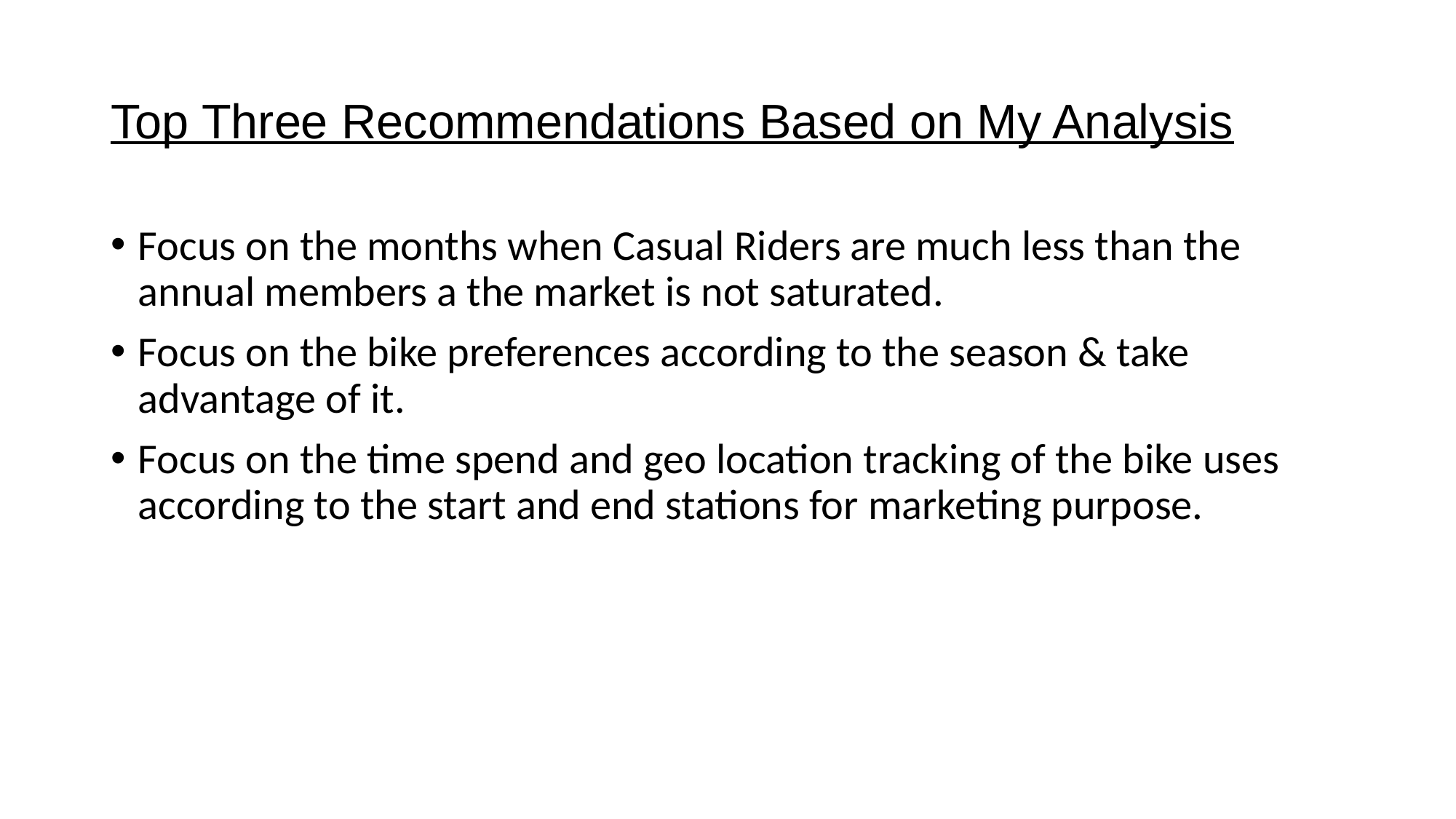

# Top Three Recommendations Based on My Analysis
Focus on the months when Casual Riders are much less than the annual members a the market is not saturated.
Focus on the bike preferences according to the season & take advantage of it.
Focus on the time spend and geo location tracking of the bike uses according to the start and end stations for marketing purpose.